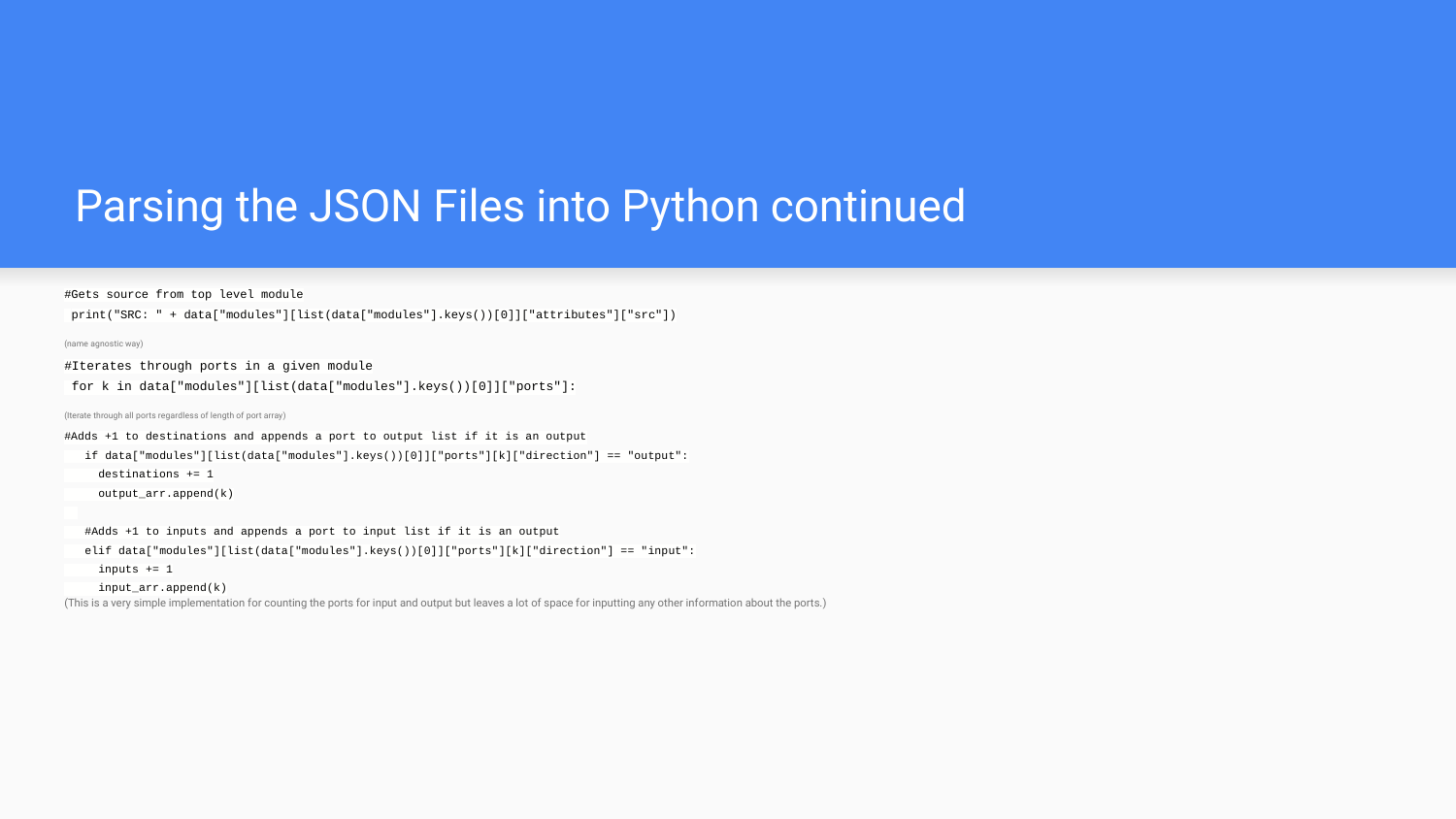

# Parsing the JSON Files into Python continued
#Gets source from top level module
 print("SRC: " + data["modules"][list(data["modules"].keys())[0]]["attributes"]["src"])

(name agnostic way)
#Iterates through ports in a given module
 for k in data["modules"][list(data["modules"].keys())[0]]["ports"]:

(Iterate through all ports regardless of length of port array)
#Adds +1 to destinations and appends a port to output list if it is an output
   if data["modules"][list(data["modules"].keys())[0]]["ports"][k]["direction"] == "output":
     destinations += 1
     output_arr.append(k)

   #Adds +1 to inputs and appends a port to input list if it is an output
   elif data["modules"][list(data["modules"].keys())[0]]["ports"][k]["direction"] == "input":
     inputs += 1
     input_arr.append(k)
(This is a very simple implementation for counting the ports for input and output but leaves a lot of space for inputting any other information about the ports.)